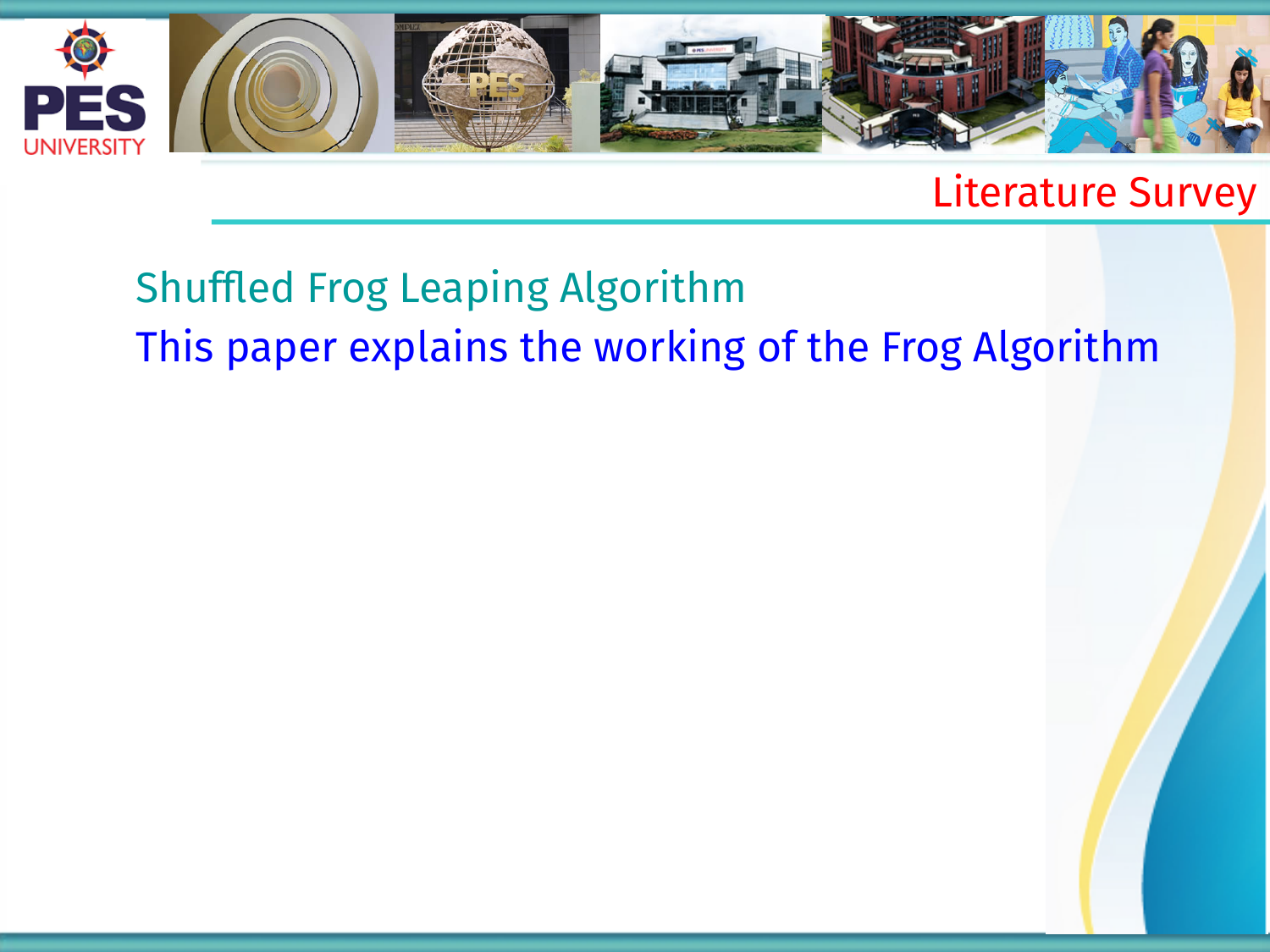

Literature Survey

Shuffled Frog Leaping Algorithm
This paper explains the working of the Frog Algorithm